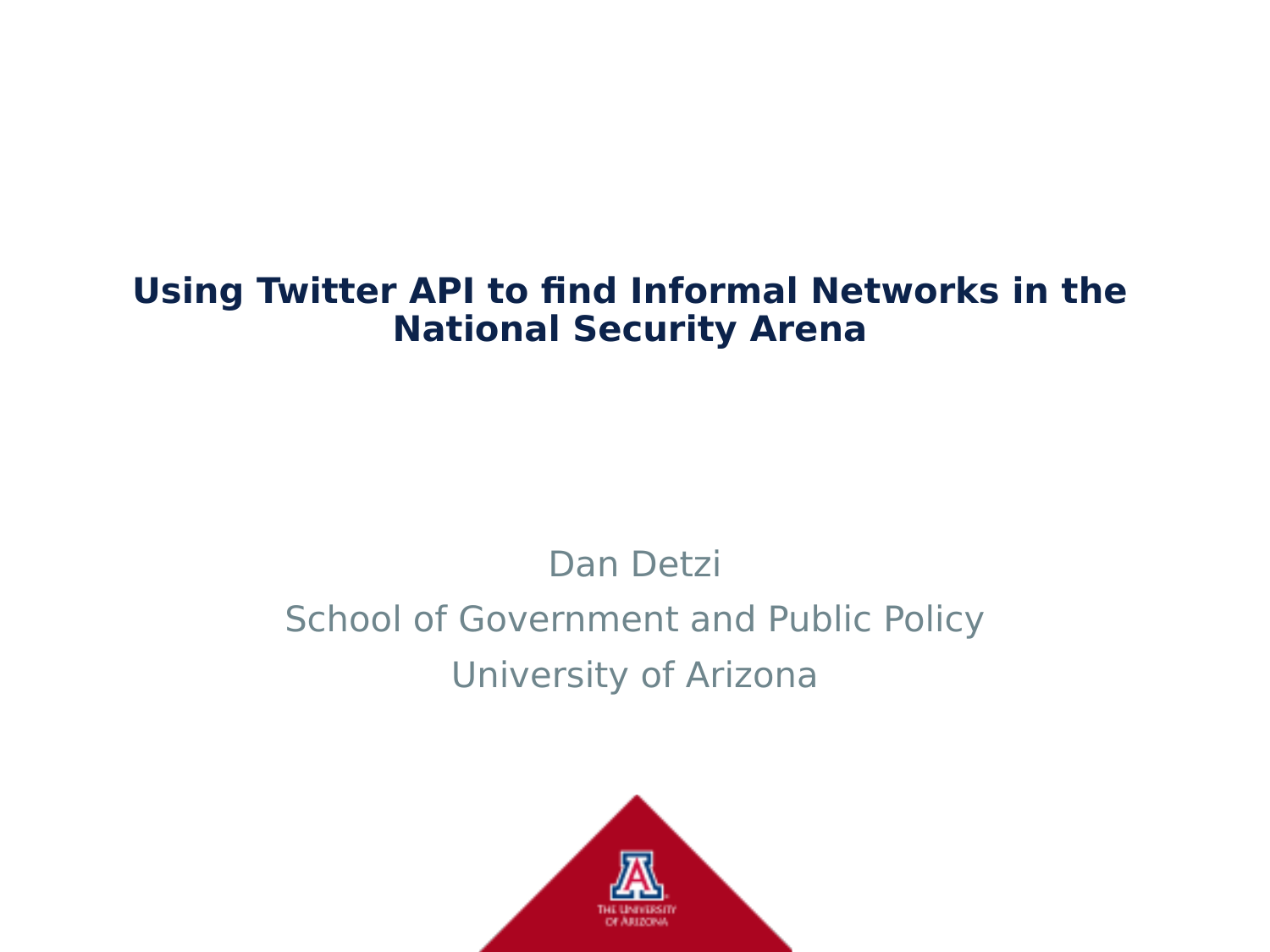

# Using Twitter API to find Informal Networks in the National Security Arena
Dan Detzi
School of Government and Public Policy
University of Arizona